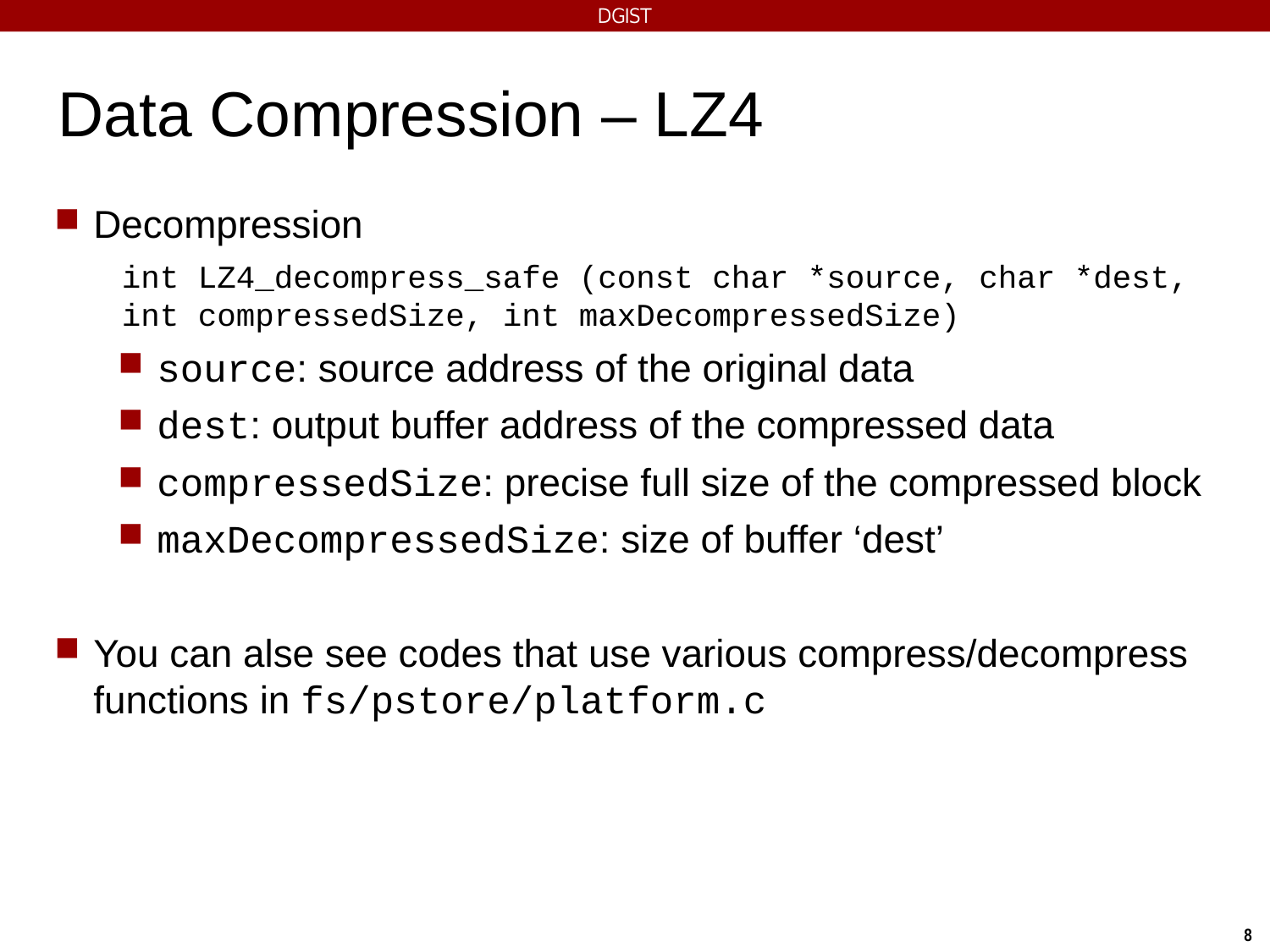

DGIST
Data Compression – LZ4
Decompression
int LZ4_decompress_safe (const char *source, char *dest, int compressedSize, int maxDecompressedSize)
source: source address of the original data
dest: output buffer address of the compressed data
compressedSize: precise full size of the compressed block
maxDecompressedSize: size of buffer ‘dest’

You can alse see codes that use various compress/decompress functions in fs/pstore/platform.c